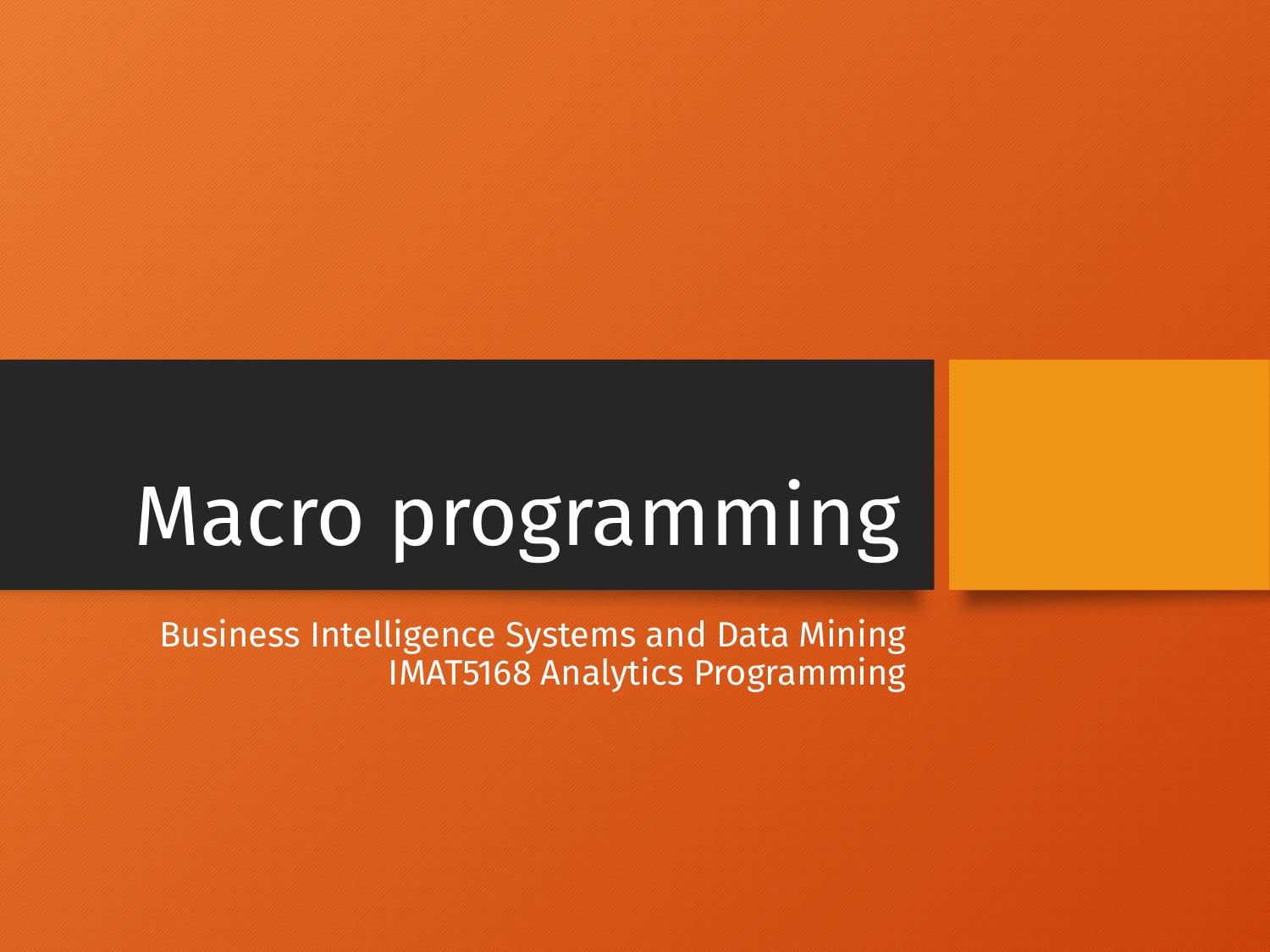

# Macro programming
Business Intelligence Systems and Data Mining
IMAT5168 Analytics Programming